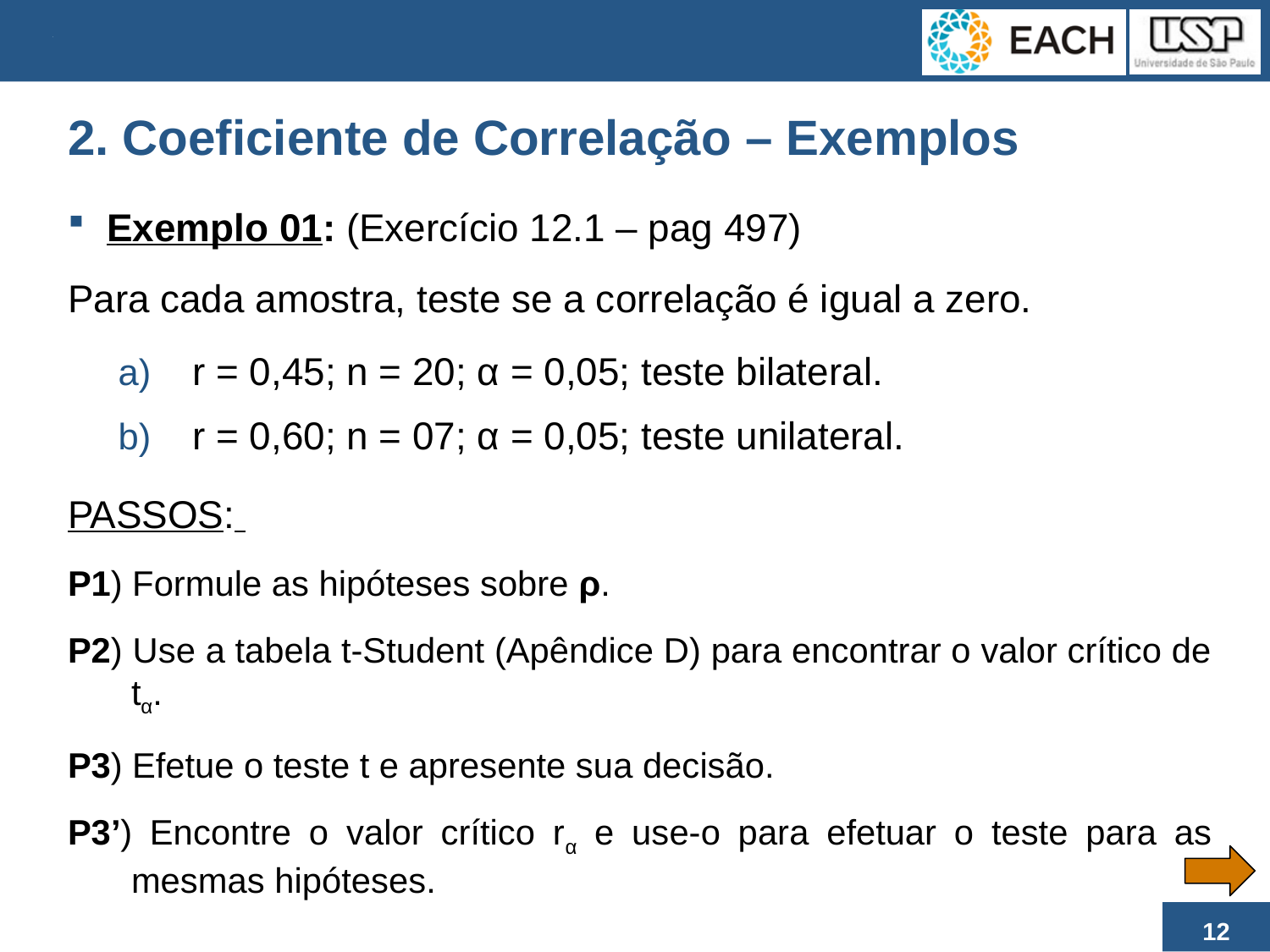

# 2. Coeficiente de Correlação – Exemplos
Exemplo 01: (Exercício 12.1 – pag 497)
Para cada amostra, teste se a correlação é igual a zero.
r = 0,45; n = 20; α = 0,05; teste bilateral.
r = 0,60; n = 07; α = 0,05; teste unilateral.
PASSOS:
P1) Formule as hipóteses sobre ρ.
P2) Use a tabela t-Student (Apêndice D) para encontrar o valor crítico de tα.
P3) Efetue o teste t e apresente sua decisão.
P3’) Encontre o valor crítico rα e use-o para efetuar o teste para as mesmas hipóteses.